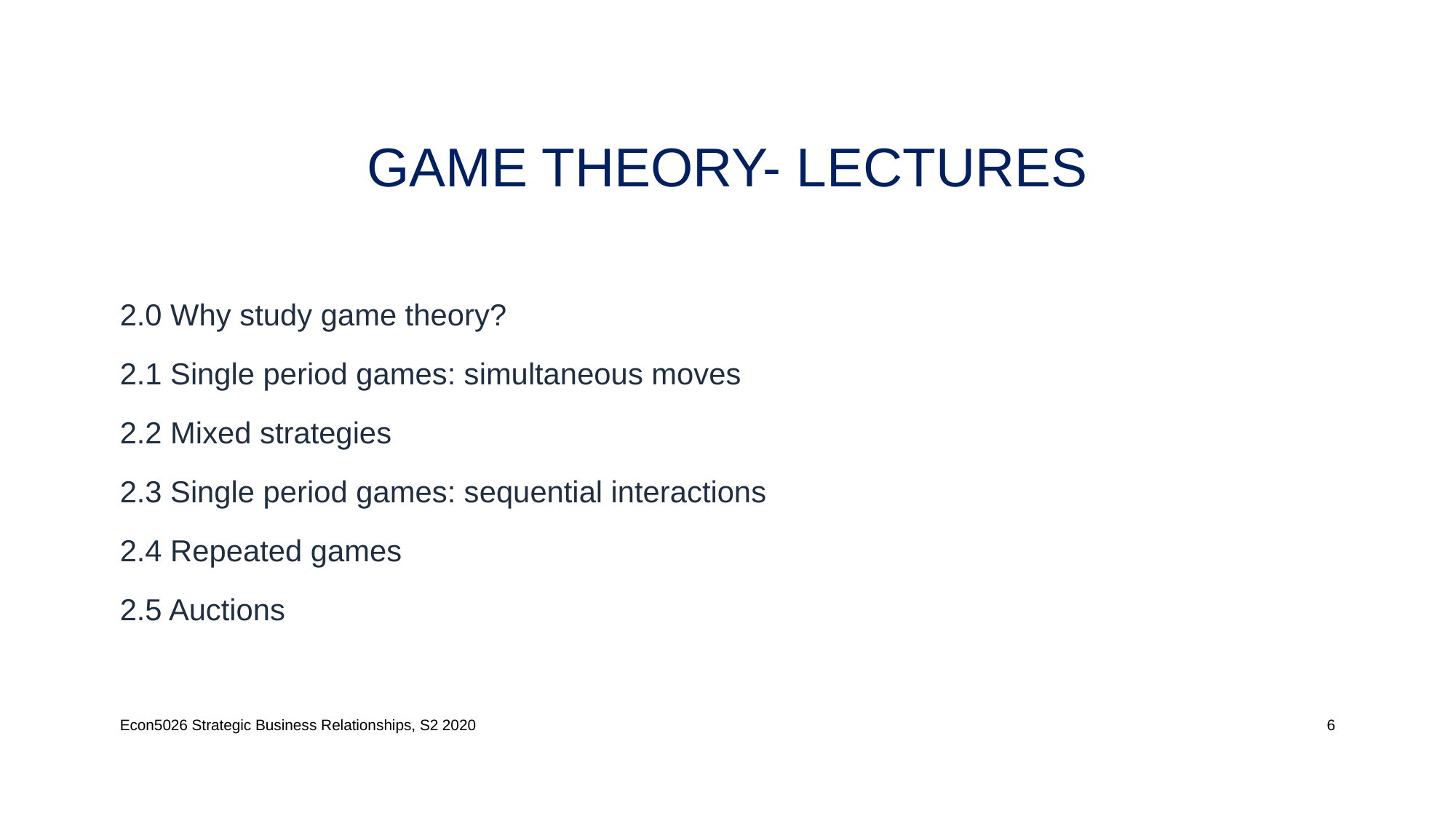

# Game Theory- Lectures
2.0 Why study game theory?
2.1 Single period games: simultaneous moves
2.2 Mixed strategies
2.3 Single period games: sequential interactions
2.4 Repeated games
2.5 Auctions

Econ5026 Strategic Business Relationships, S2 2020
6